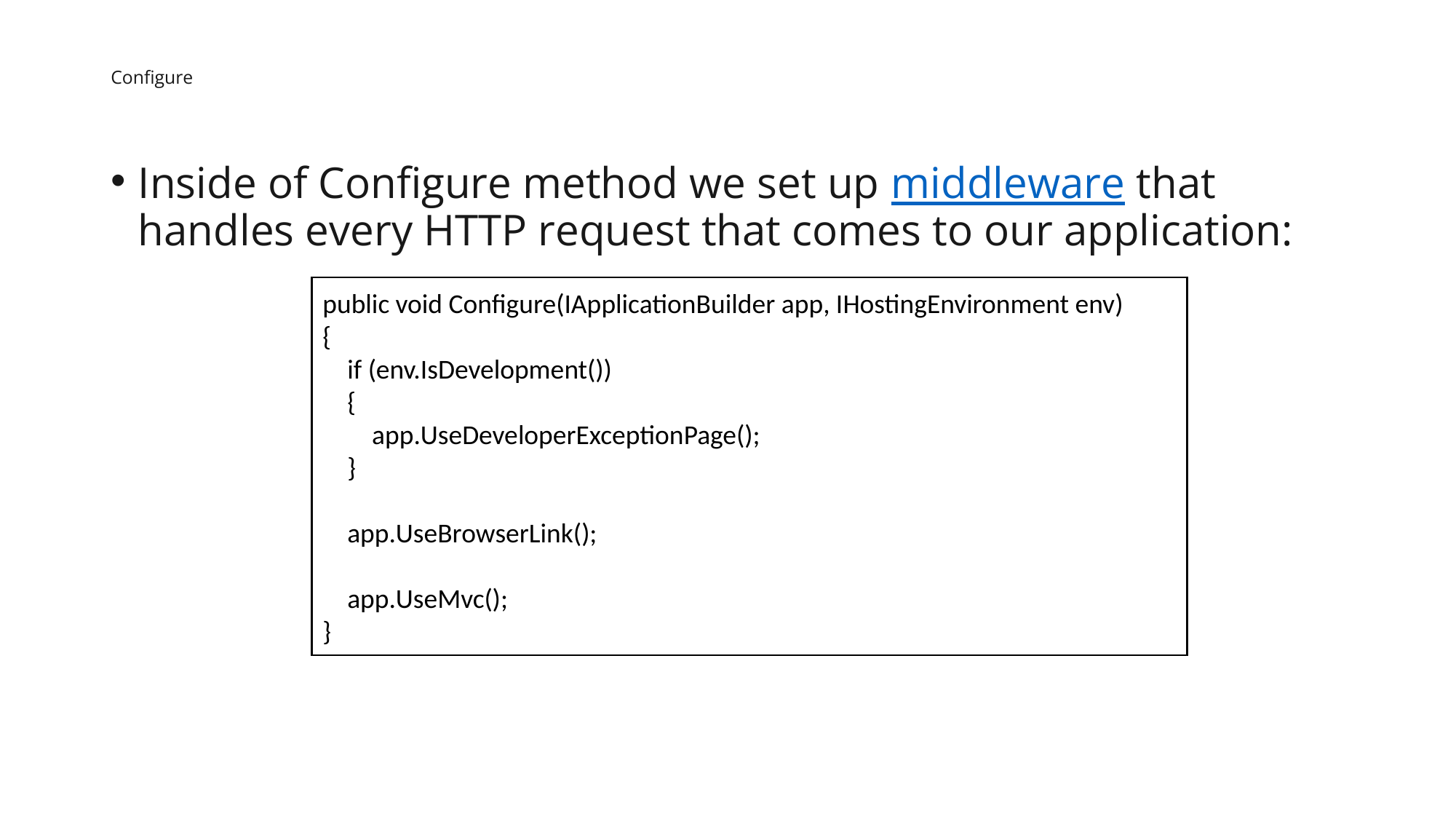

# Configure
Inside of Configure method we set up middleware that handles every HTTP request that comes to our application:
public void Configure(IApplicationBuilder app, IHostingEnvironment env)
{
    if (env.IsDevelopment())
    {
        app.UseDeveloperExceptionPage();
    }

    app.UseBrowserLink();

    app.UseMvc();
}